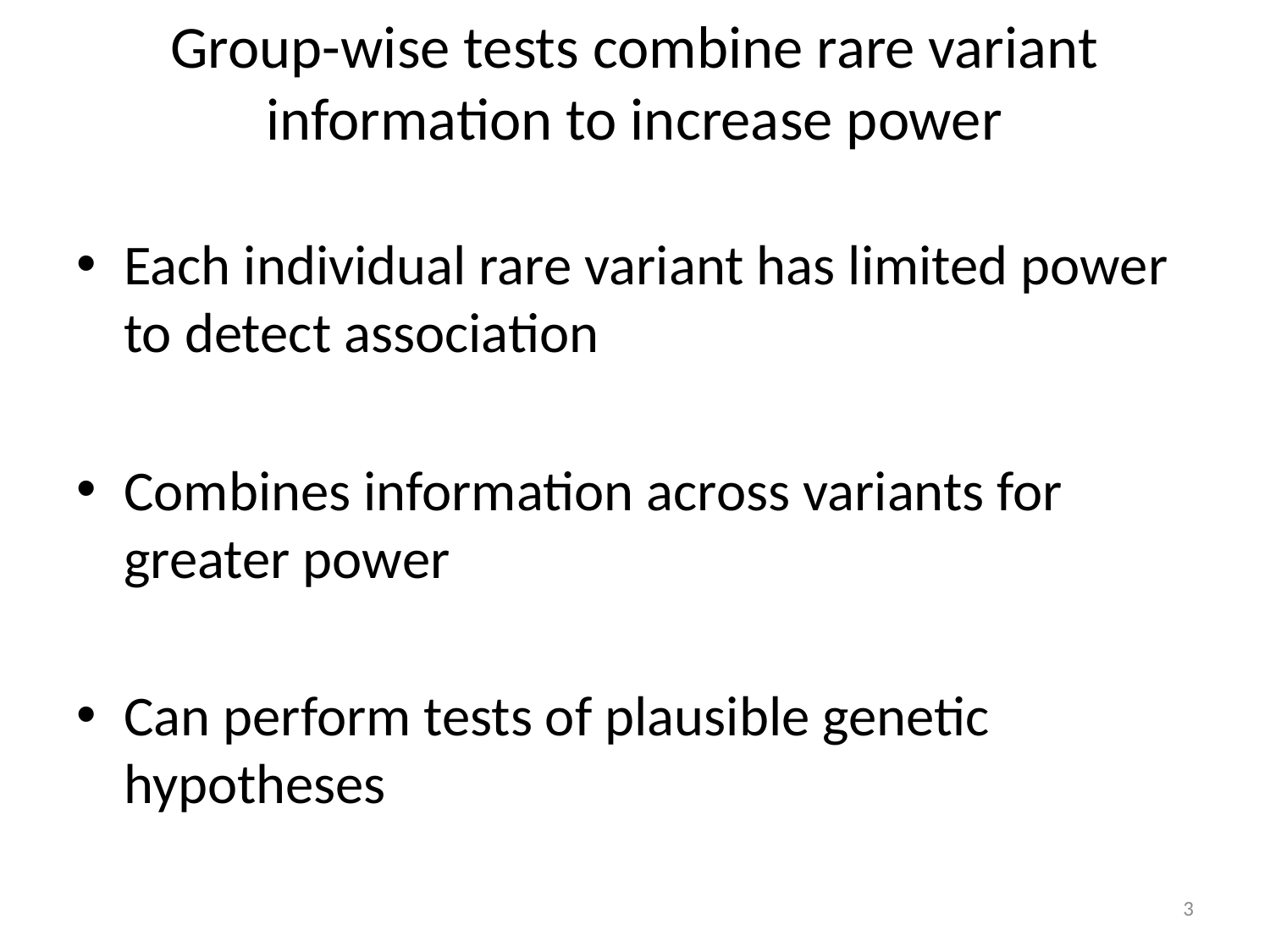

# Group-wise tests combine rare variant information to increase power
Each individual rare variant has limited power to detect association

Combines information across variants for greater power

Can perform tests of plausible genetic hypotheses
3